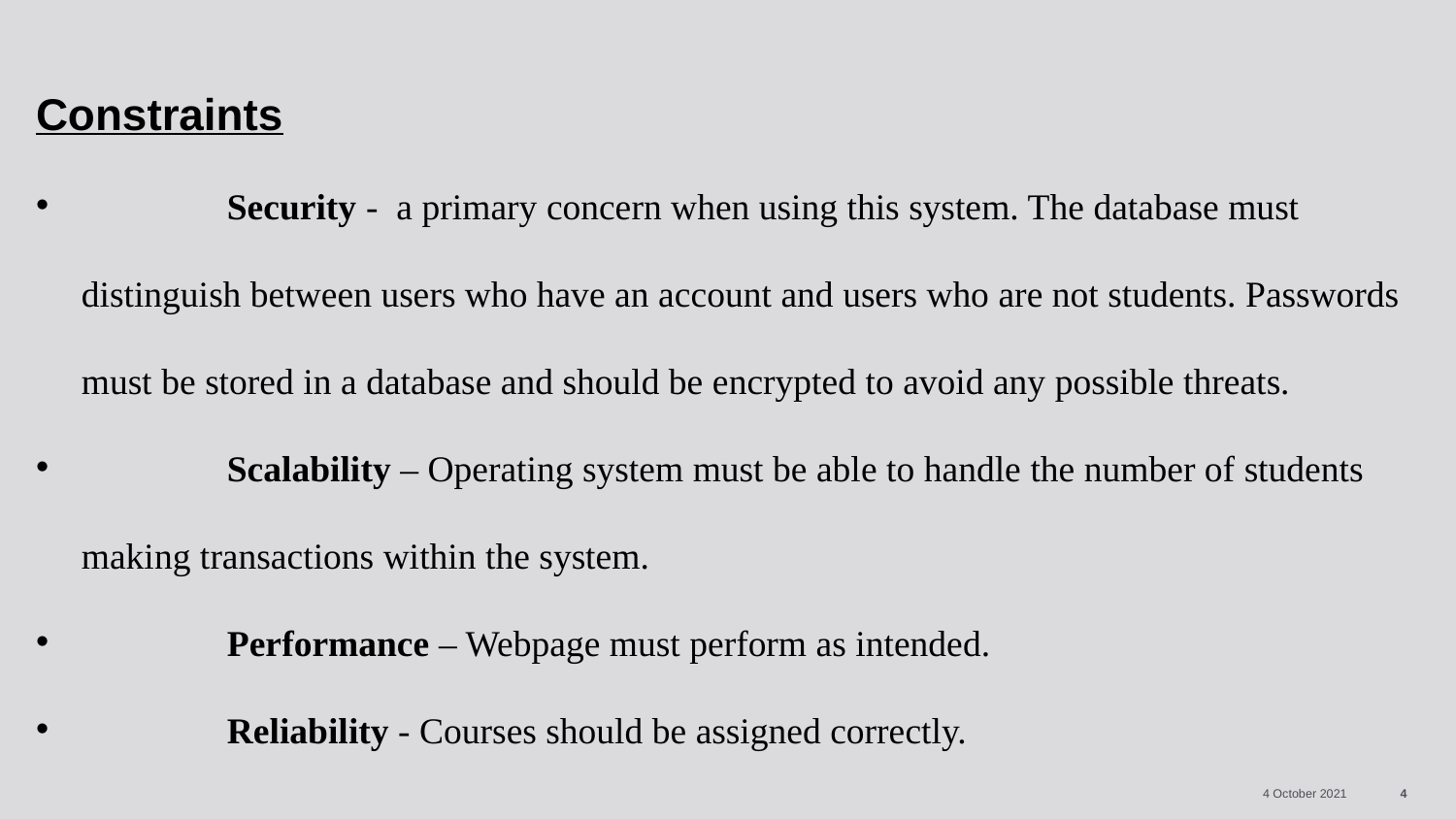

Constraints
	Security -  a primary concern when using this system. The database must distinguish between users who have an account and users who are not students. Passwords must be stored in a database and should be encrypted to avoid any possible threats.
	Scalability – Operating system must be able to handle the number of students making transactions within the system.
	Performance – Webpage must perform as intended.
	Reliability - Courses should be assigned correctly.

4 October 2021
4